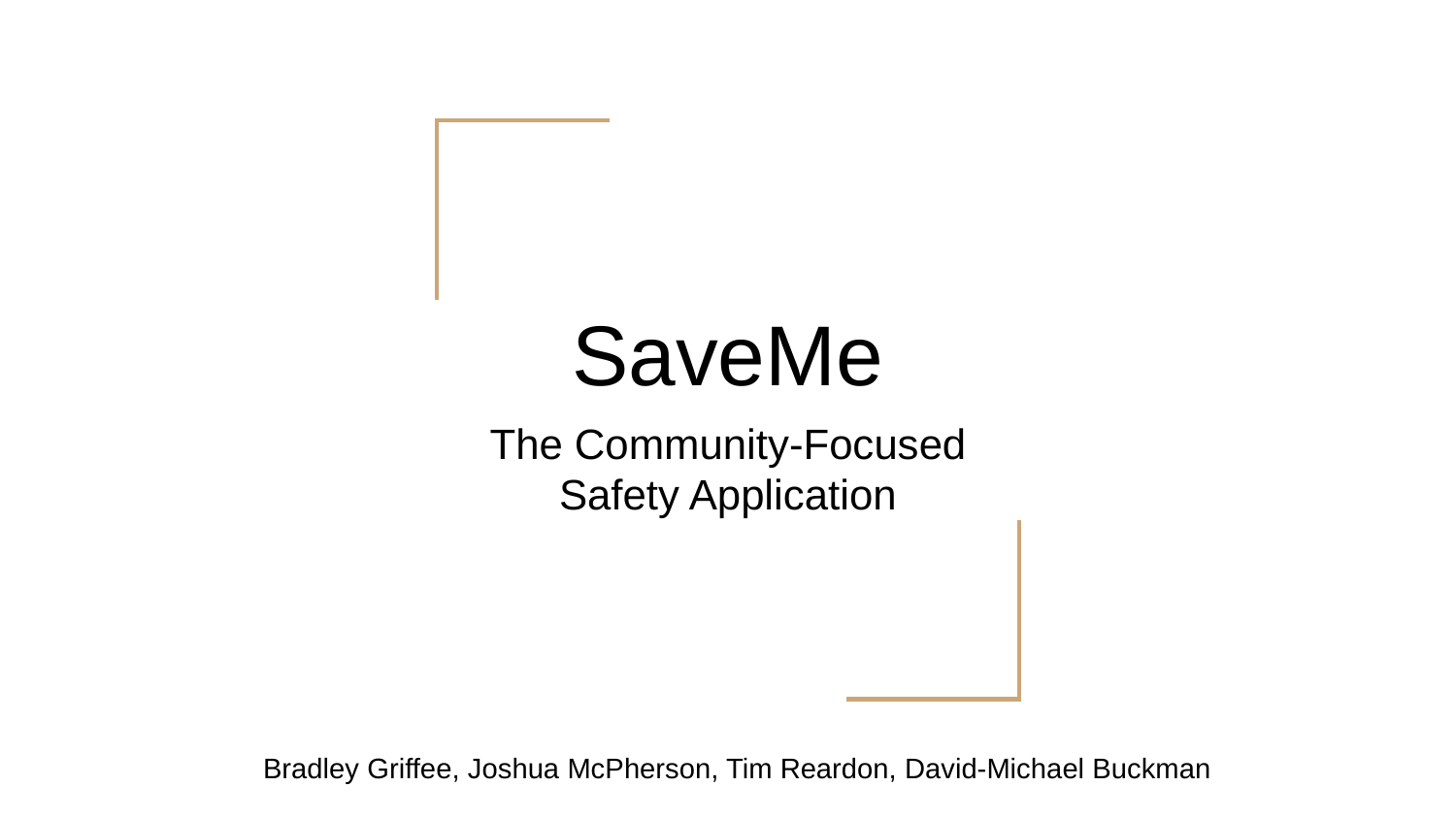

# SaveMe
The Community-Focused Safety Application
Bradley Griffee, Joshua McPherson, Tim Reardon, David-Michael Buckman